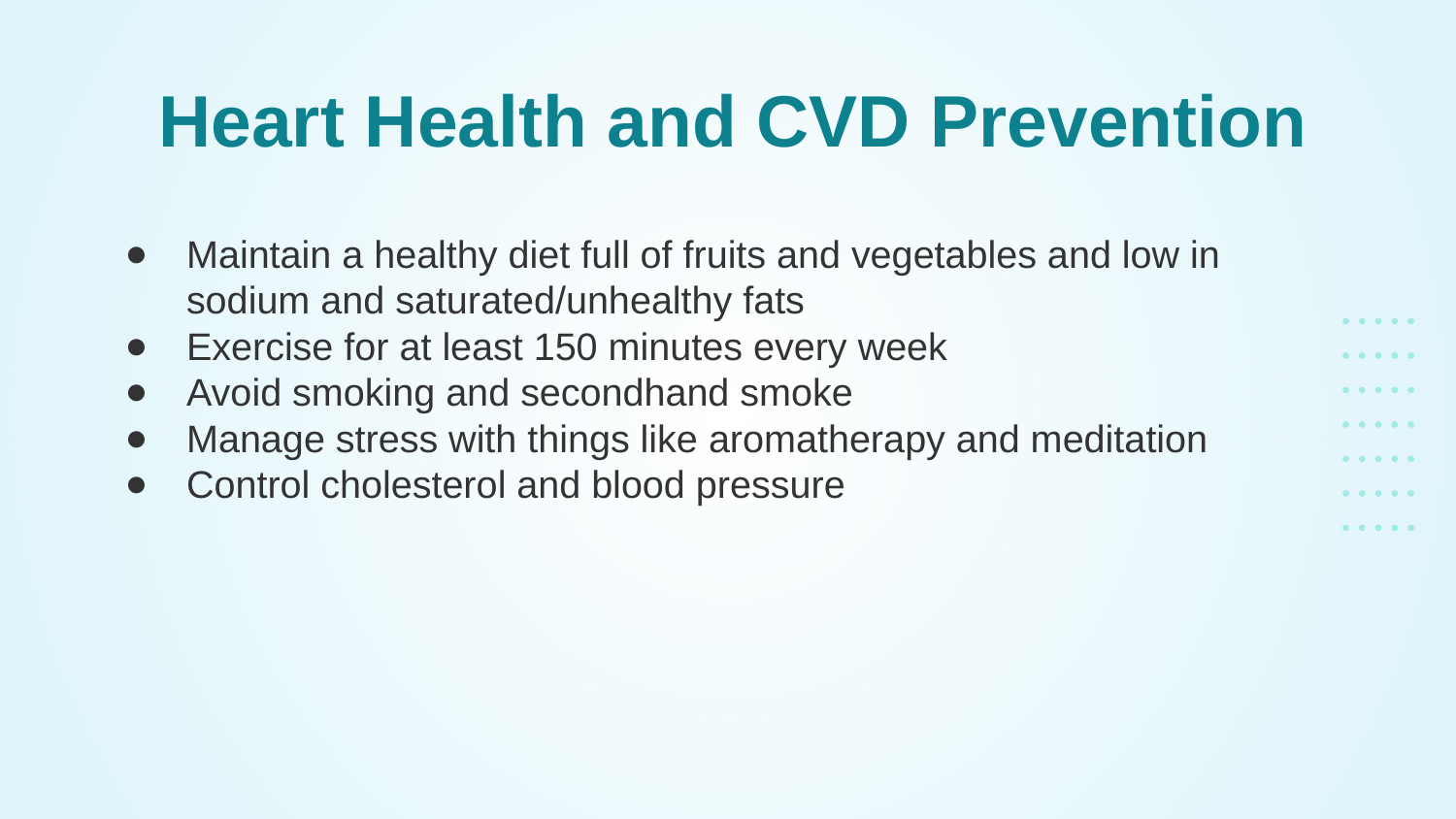

# Heart Health and CVD Prevention
Maintain a healthy diet full of fruits and vegetables and low in sodium and saturated/unhealthy fats
Exercise for at least 150 minutes every week
Avoid smoking and secondhand smoke
Manage stress with things like aromatherapy and meditation
Control cholesterol and blood pressure